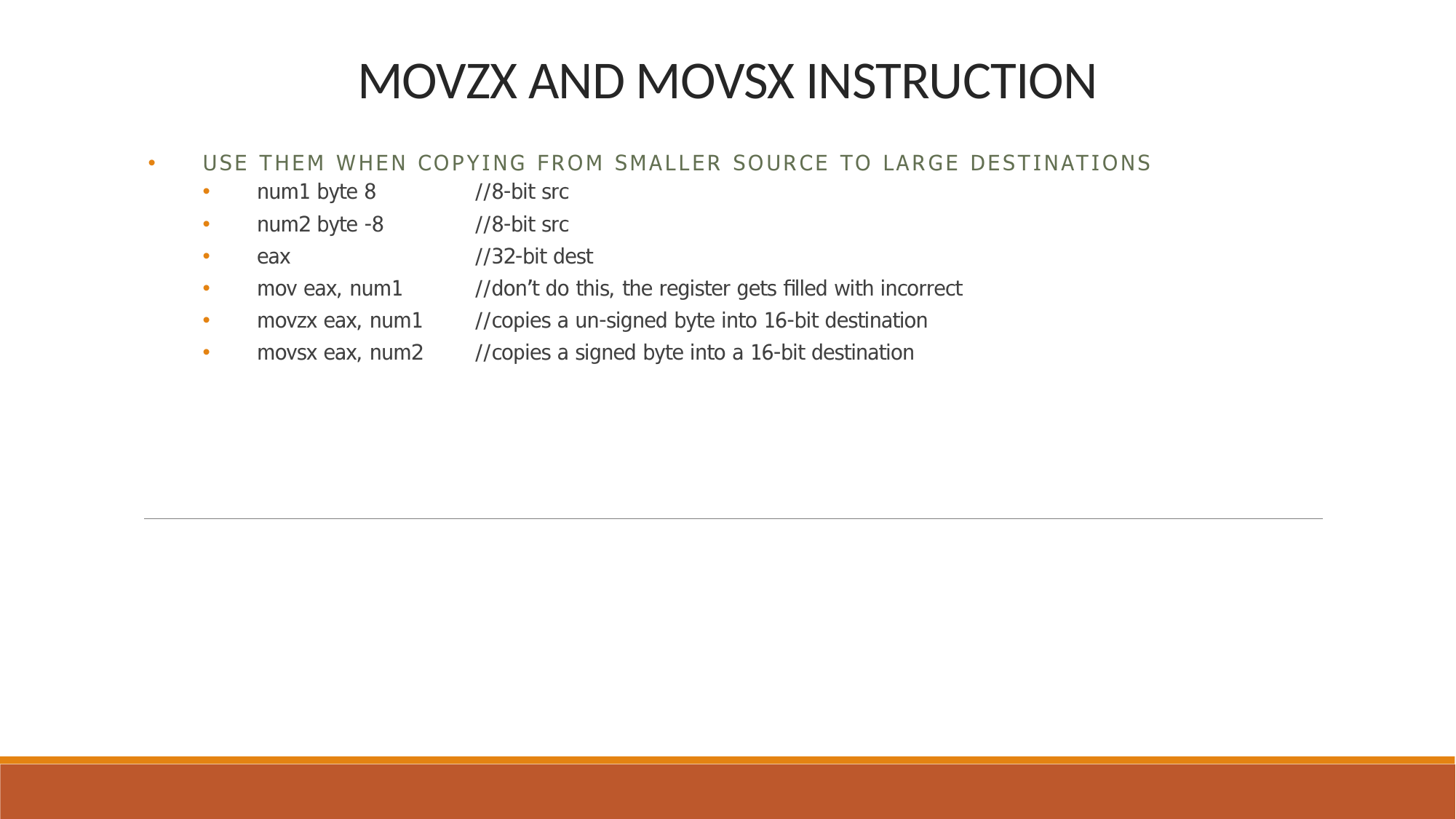

# MOVZX AND MOVSX INSTRUCTION
USE THEM WHEN COPYING FROM SMALLER SOURCE TO LARGE DESTINATIONS
num1 byte 8 	//8-bit src
num2 byte -8 	//8-bit src
eax 		//32-bit dest
mov eax, num1 	//don’t do this, the register gets filled with incorrect
movzx eax, num1	//copies a un-signed byte into 16-bit destination
movsx eax, num2	//copies a signed byte into a 16-bit destination